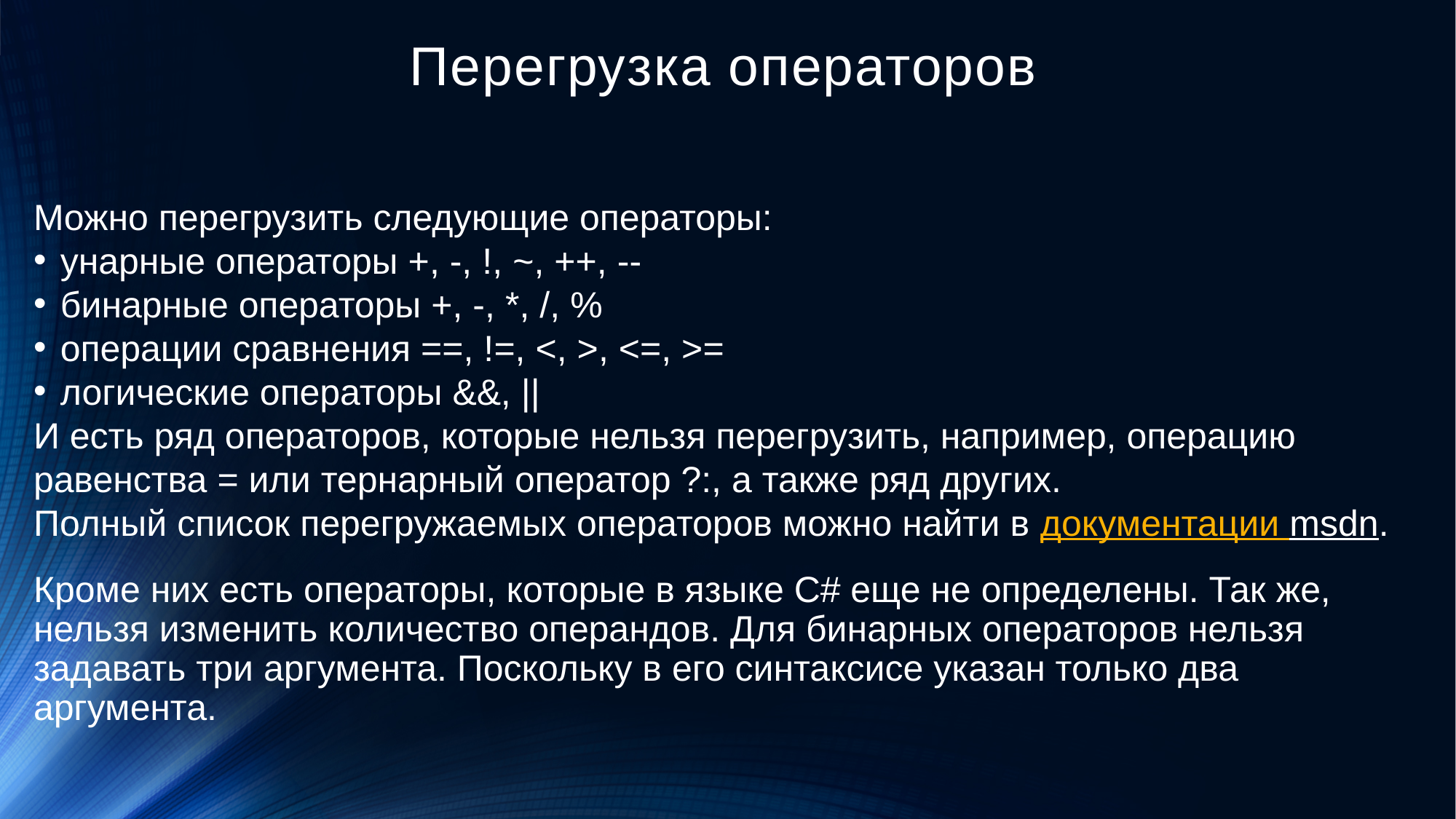

# Перегрузка операторов
Можно перегрузить следующие операторы:
унарные операторы +, -, !, ~, ++, --
бинарные операторы +, -, *, /, %
операции сравнения ==, !=, <, >, <=, >=
логические операторы &&, ||
И есть ряд операторов, которые нельзя перегрузить, например, операцию равенства = или тернарный оператор ?:, а также ряд других.
Полный список перегружаемых операторов можно найти в документации msdn.
Кроме них есть операторы, которые в языке С# еще не определены. Так же, нельзя изменить количество операндов. Для бинарных операторов нельзя задавать три аргумента. Поскольку в его синтаксисе указан только два аргумента.